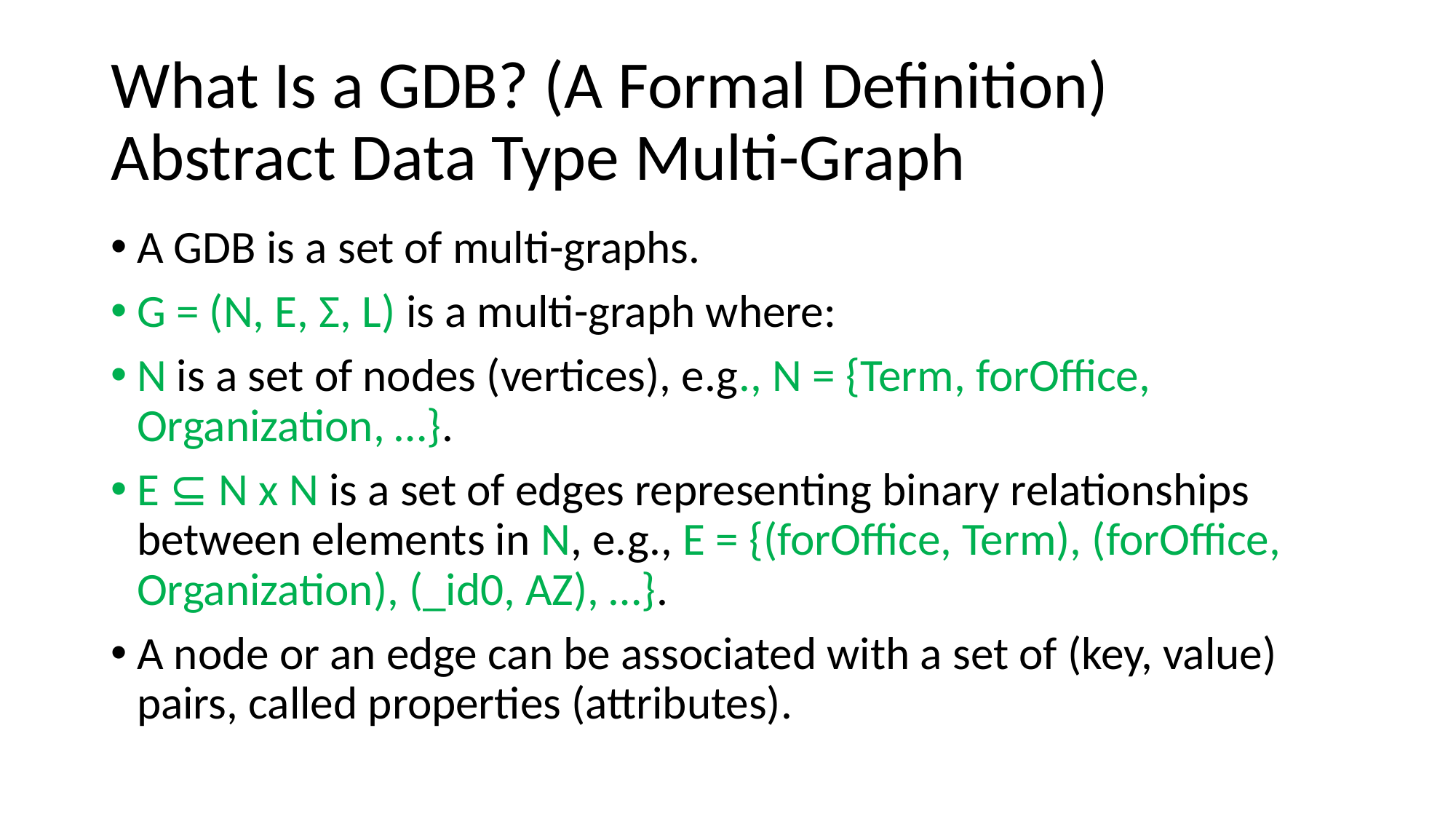

# What Is a GDB? (A Formal Definition) Abstract Data Type Multi-Graph
A GDB is a set of multi-graphs.
G = (N, E, Σ, L) is a multi-graph where:
N is a set of nodes (vertices), e.g., N = {Term, forOffice, Organization, …}.
E ⊆ N x N is a set of edges representing binary relationships between elements in N, e.g., E = {(forOffice, Term), (forOffice, Organization), (_id0, AZ), …}.
A node or an edge can be associated with a set of (key, value) pairs, called properties (attributes).